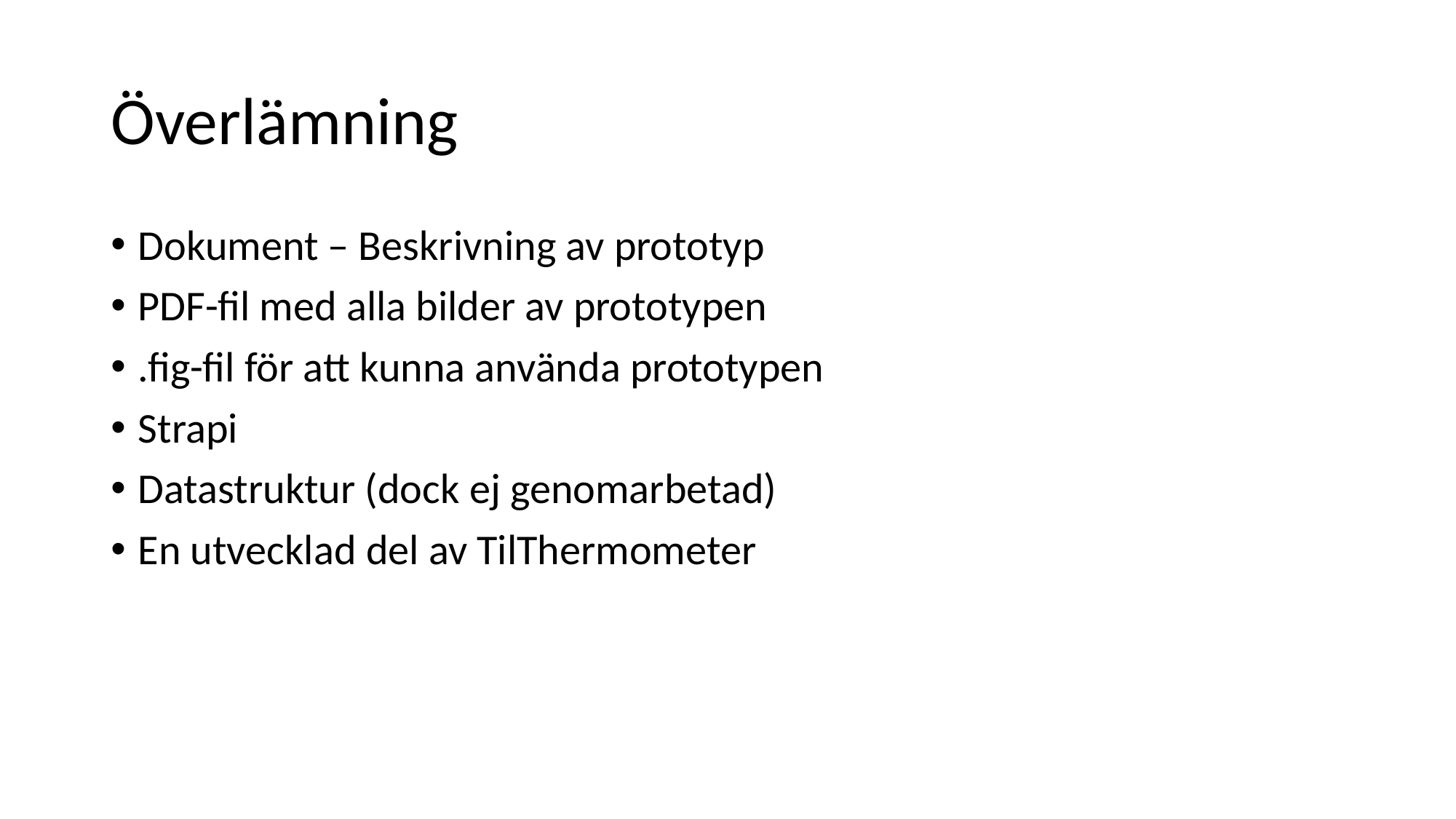

# Överlämning
Dokument – Beskrivning av prototyp
PDF-fil med alla bilder av prototypen
.fig-fil för att kunna använda prototypen
Strapi
Datastruktur (dock ej genomarbetad)
En utvecklad del av TilThermometer